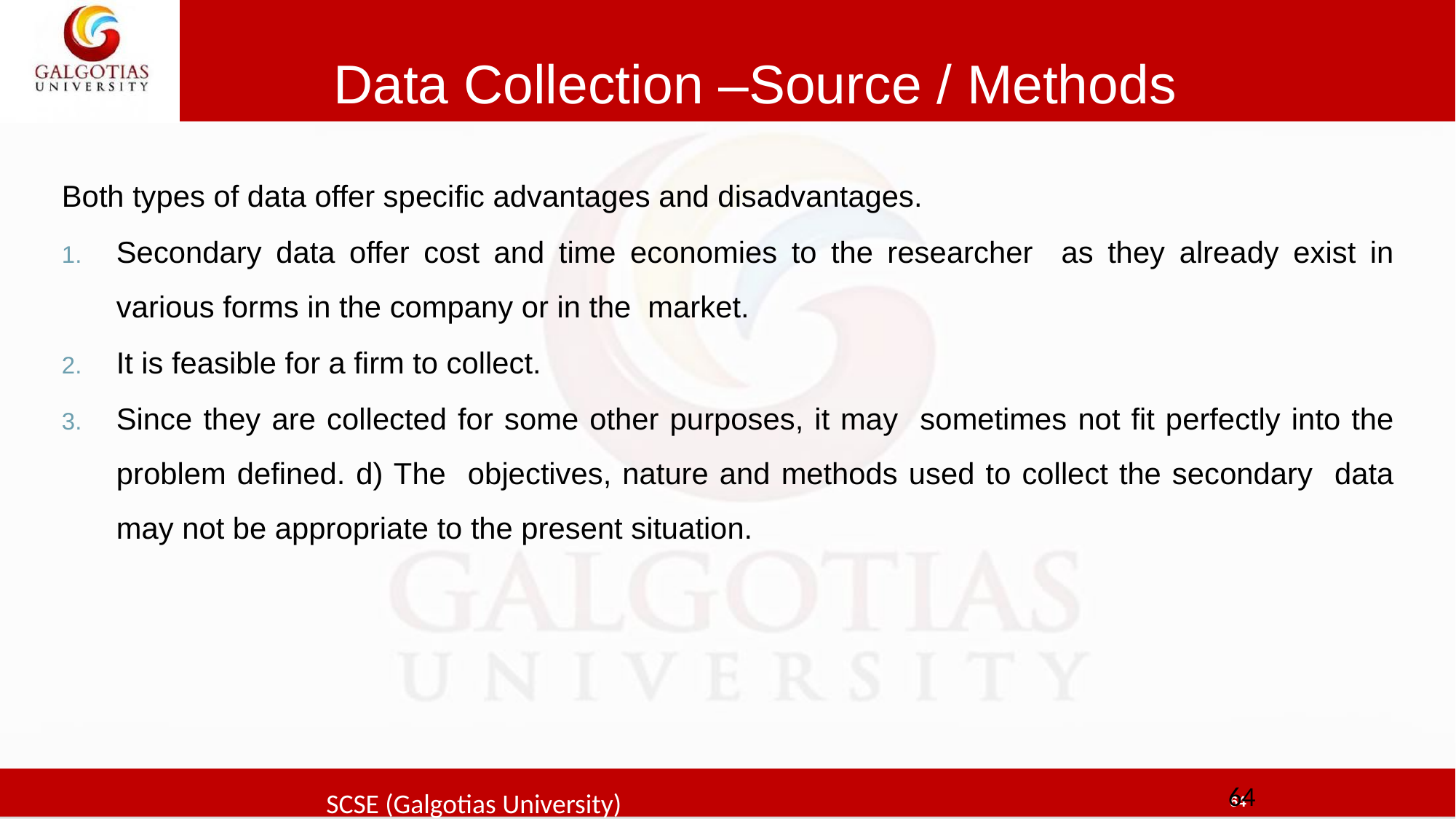

# Data Collection –Source / Methods
Both types of data offer specific advantages and disadvantages.
Secondary data offer cost and time economies to the researcher  as they already exist in various forms in the company or in the  market.
It is feasible for a firm to collect.
Since they are collected for some other purposes, it may  sometimes not fit perfectly into the problem defined. d) The  objectives, nature and methods used to collect the secondary  data may not be appropriate to the present situation.
64
SCSE (Galgotias University)
64